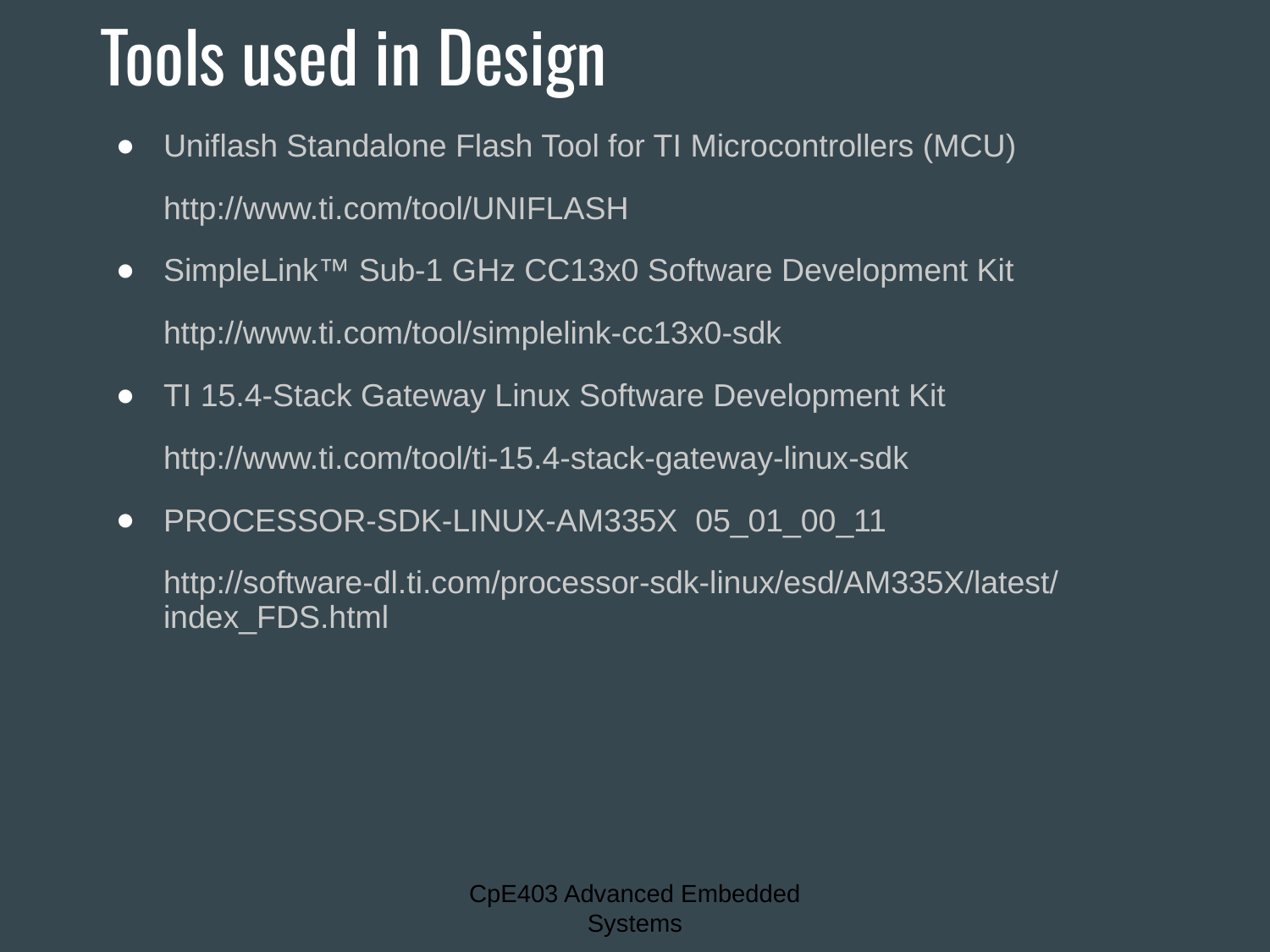

# Tools used in Design
Uniflash Standalone Flash Tool for TI Microcontrollers (MCU)
http://www.ti.com/tool/UNIFLASH
SimpleLink™ Sub-1 GHz CC13x0 Software Development Kit
http://www.ti.com/tool/simplelink-cc13x0-sdk
TI 15.4-Stack Gateway Linux Software Development Kit
http://www.ti.com/tool/ti-15.4-stack-gateway-linux-sdk
PROCESSOR-SDK-LINUX-AM335X  05_01_00_11
http://software-dl.ti.com/processor-sdk-linux/esd/AM335X/latest/index_FDS.html

CpE403 Advanced Embedded Systems